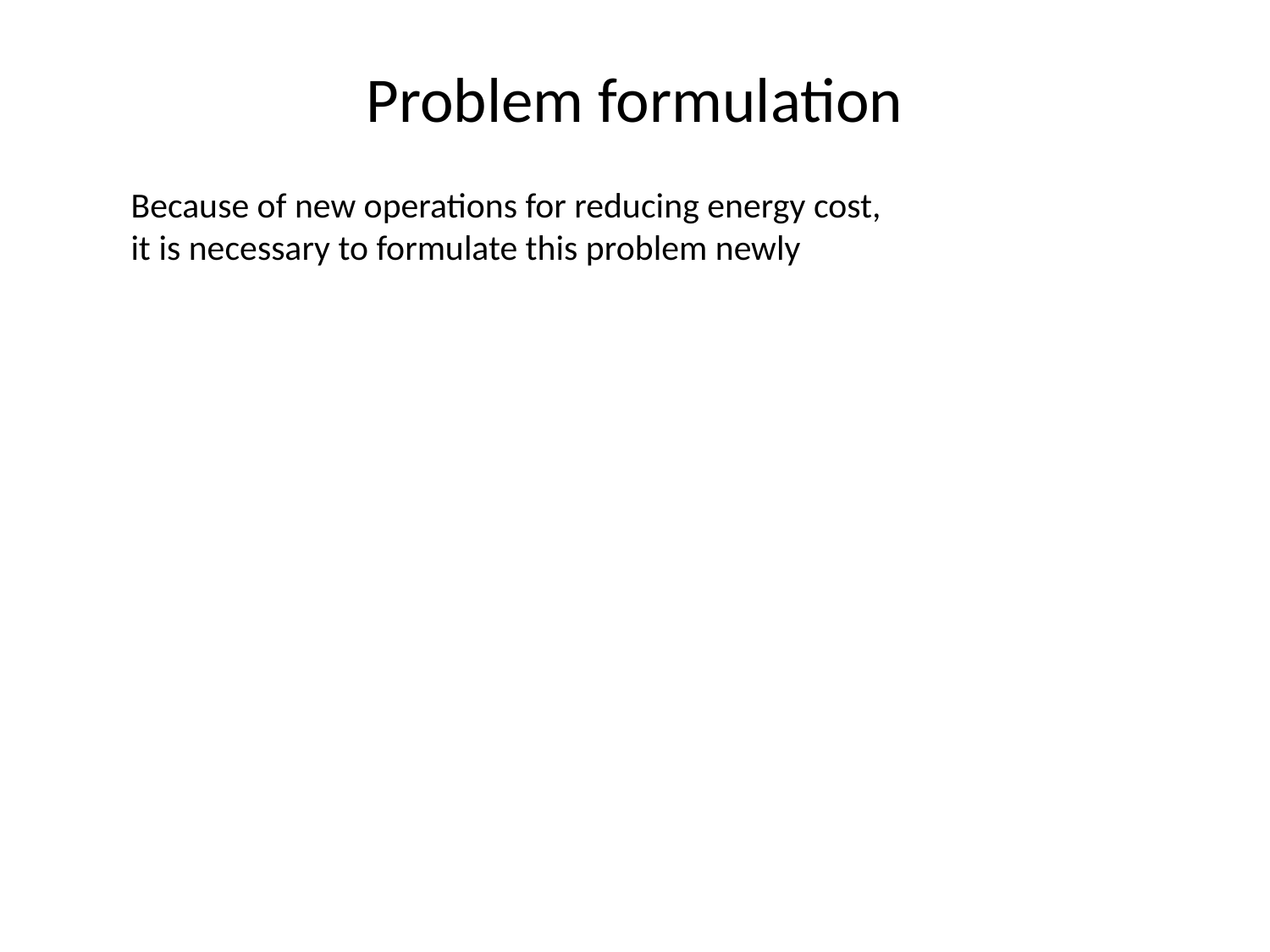

# Problem formulation
Because of new operations for reducing energy cost,
it is necessary to formulate this problem newly